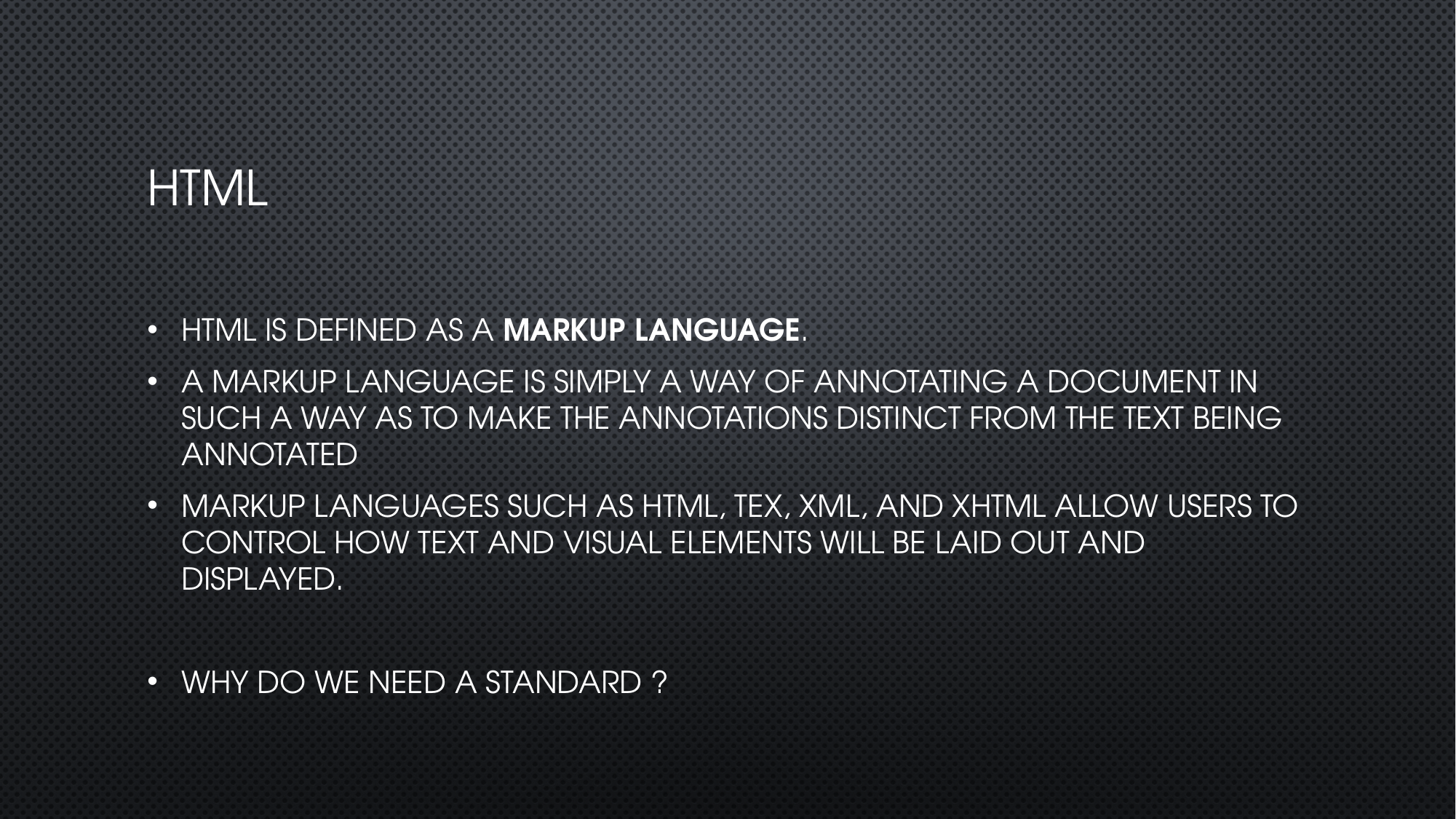

# Html
HTML is defined as a markup language.
A markup language is simply a way of annotating a document in such a way as to make the annotations distinct from the text being annotated
Markup languages such as HTML, Tex, XML, and XHTML allow users to control how text and visual elements will be laid out and displayed.

WHY DO WE NEED A STANDARD ?